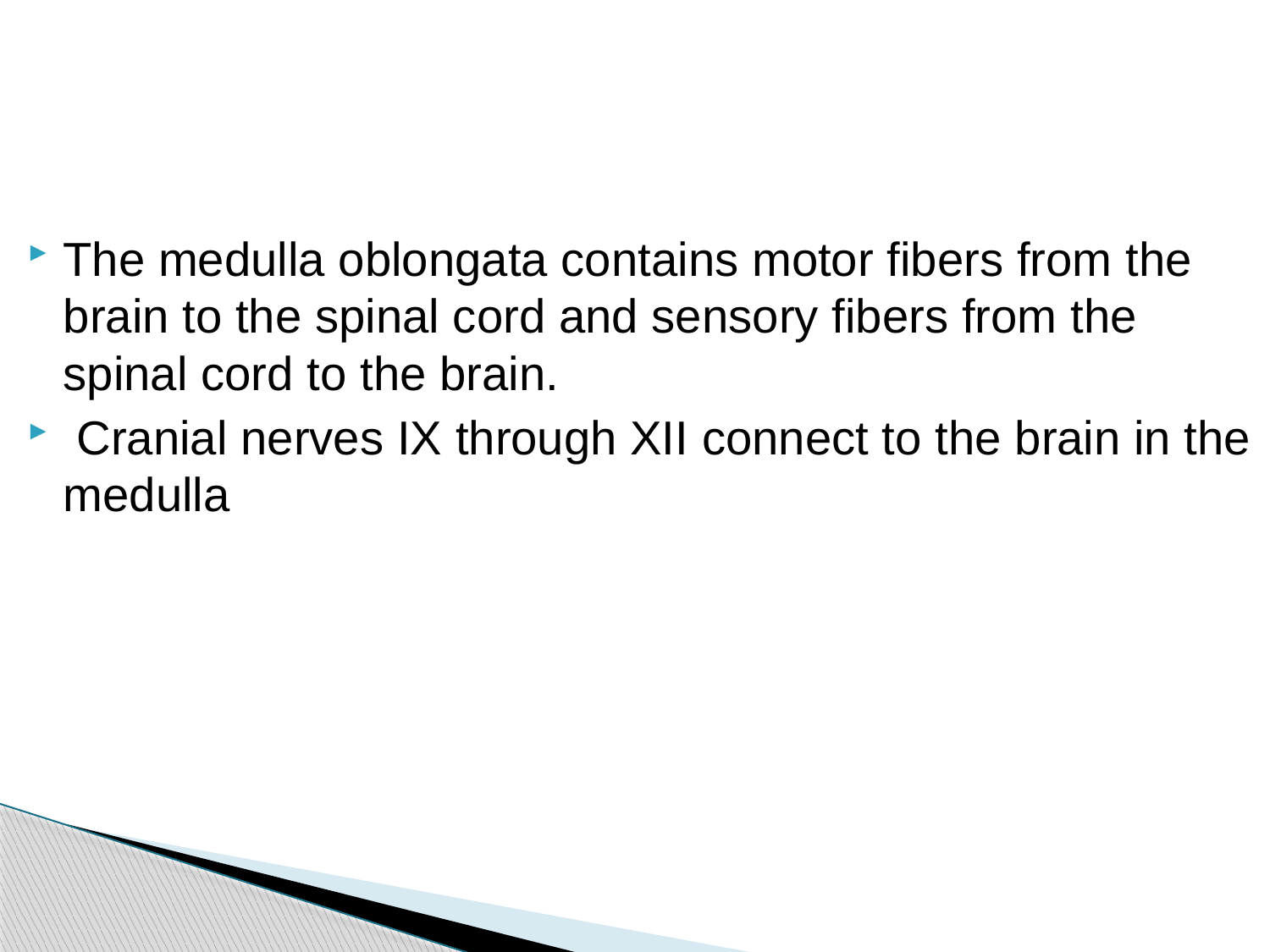

#
The medulla oblongata contains motor fibers from the brain to the spinal cord and sensory fibers from the spinal cord to the brain.
 Cranial nerves IX through XII connect to the brain in the medulla